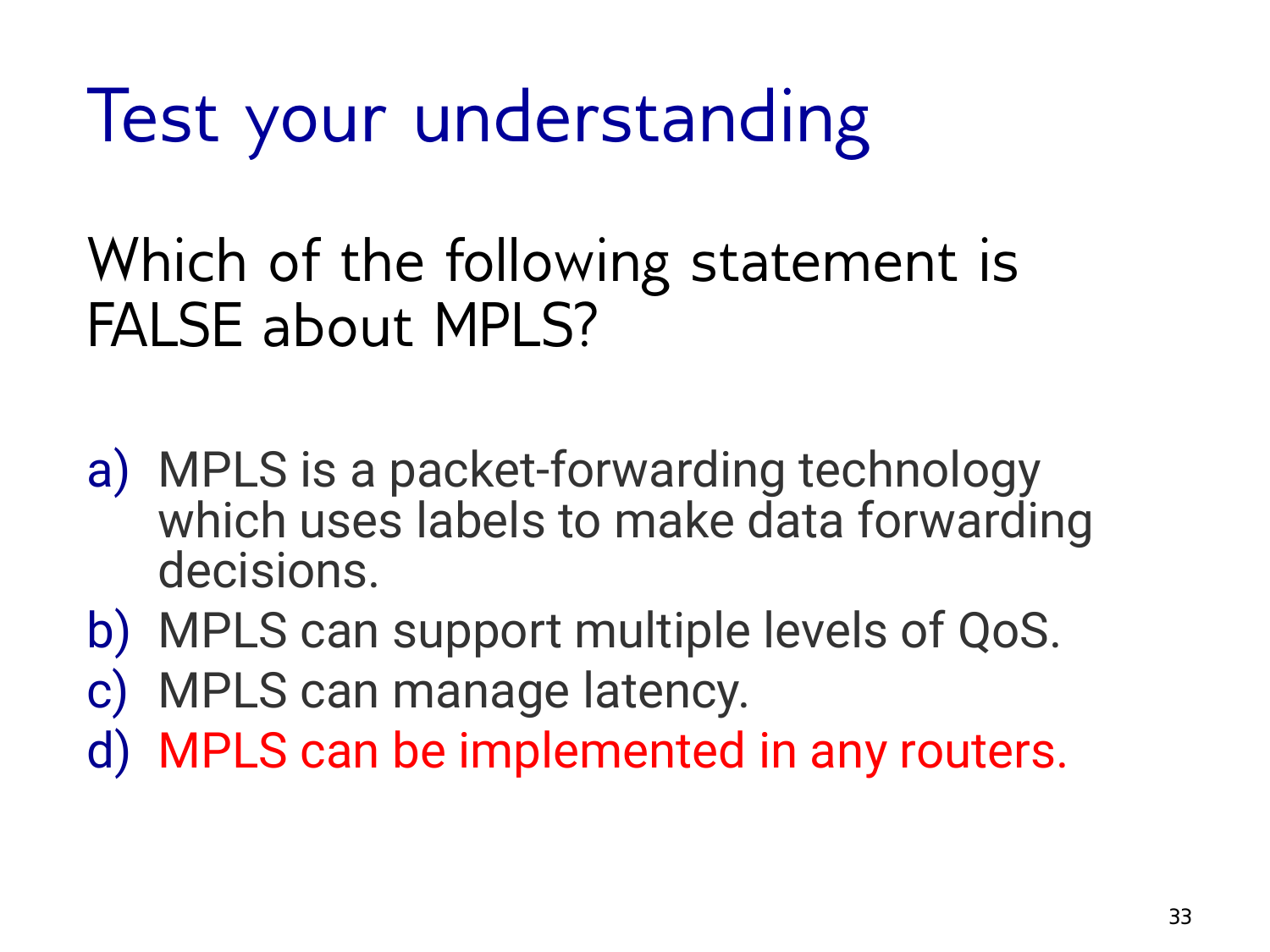

# Test your understanding
Which of the following statement is FALSE about MPLS?

MPLS is a packet-forwarding technology which uses labels to make data forwarding decisions.
MPLS can support multiple levels of QoS.
MPLS can manage latency.
MPLS can be implemented in any routers.
33